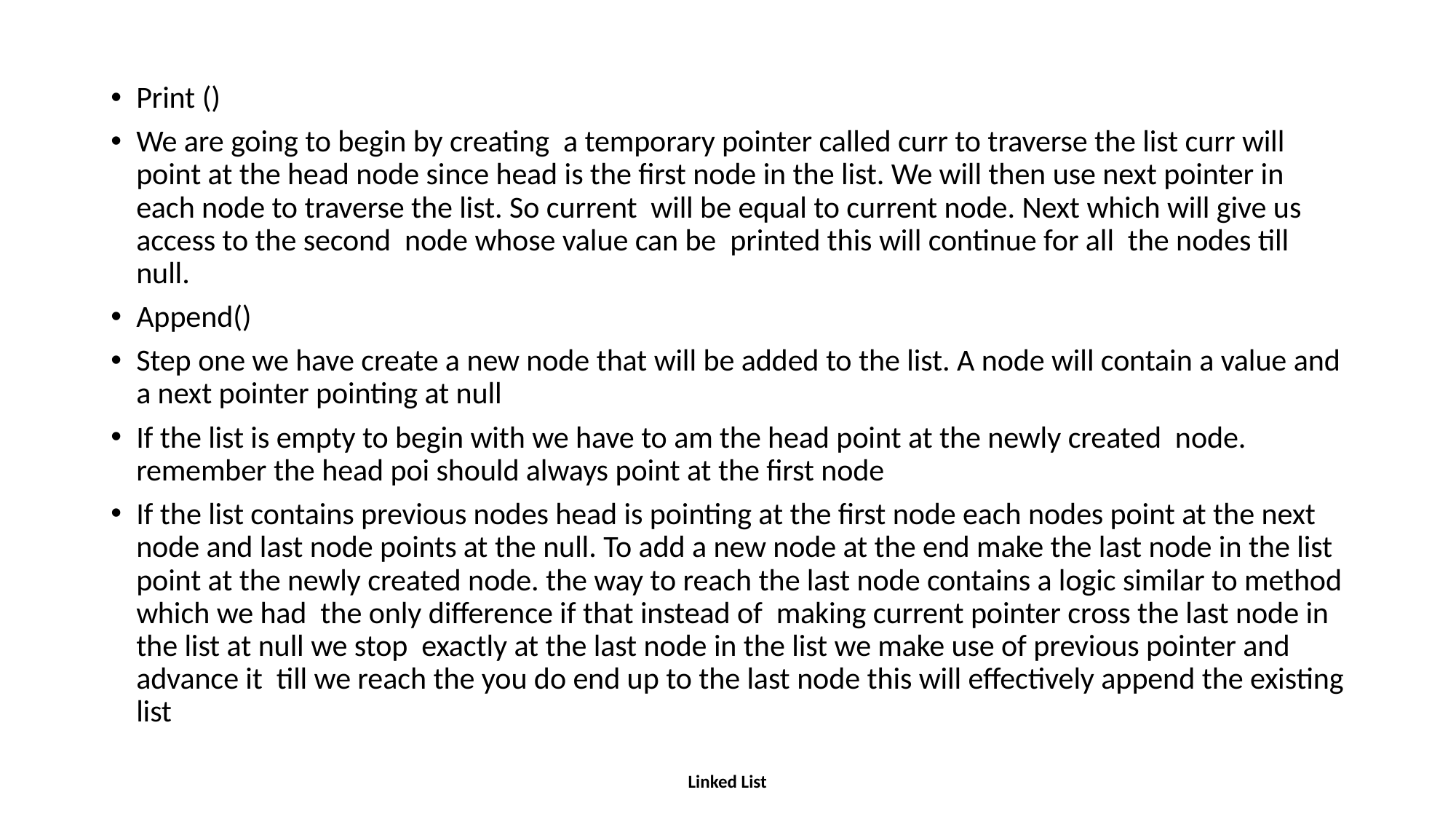

Print ()
We are going to begin by creating  a temporary pointer called curr to traverse the list curr will point at the head node since head is the first node in the list. We will then use next pointer in each node to traverse the list. So current  will be equal to current node. Next which will give us access to the second  node whose value can be  printed this will continue for all  the nodes till null.
Append()
Step one we have create a new node that will be added to the list. A node will contain a value and a next pointer pointing at null
If the list is empty to begin with we have to am the head point at the newly created  node. remember the head poi should always point at the first node
If the list contains previous nodes head is pointing at the first node each nodes point at the next node and last node points at the null. To add a new node at the end make the last node in the list point at the newly created node. the way to reach the last node contains a logic similar to method which we had  the only difference if that instead of  making current pointer cross the last node in the list at null we stop  exactly at the last node in the list we make use of previous pointer and advance it  till we reach the you do end up to the last node this will effectively append the existing list
Linked List